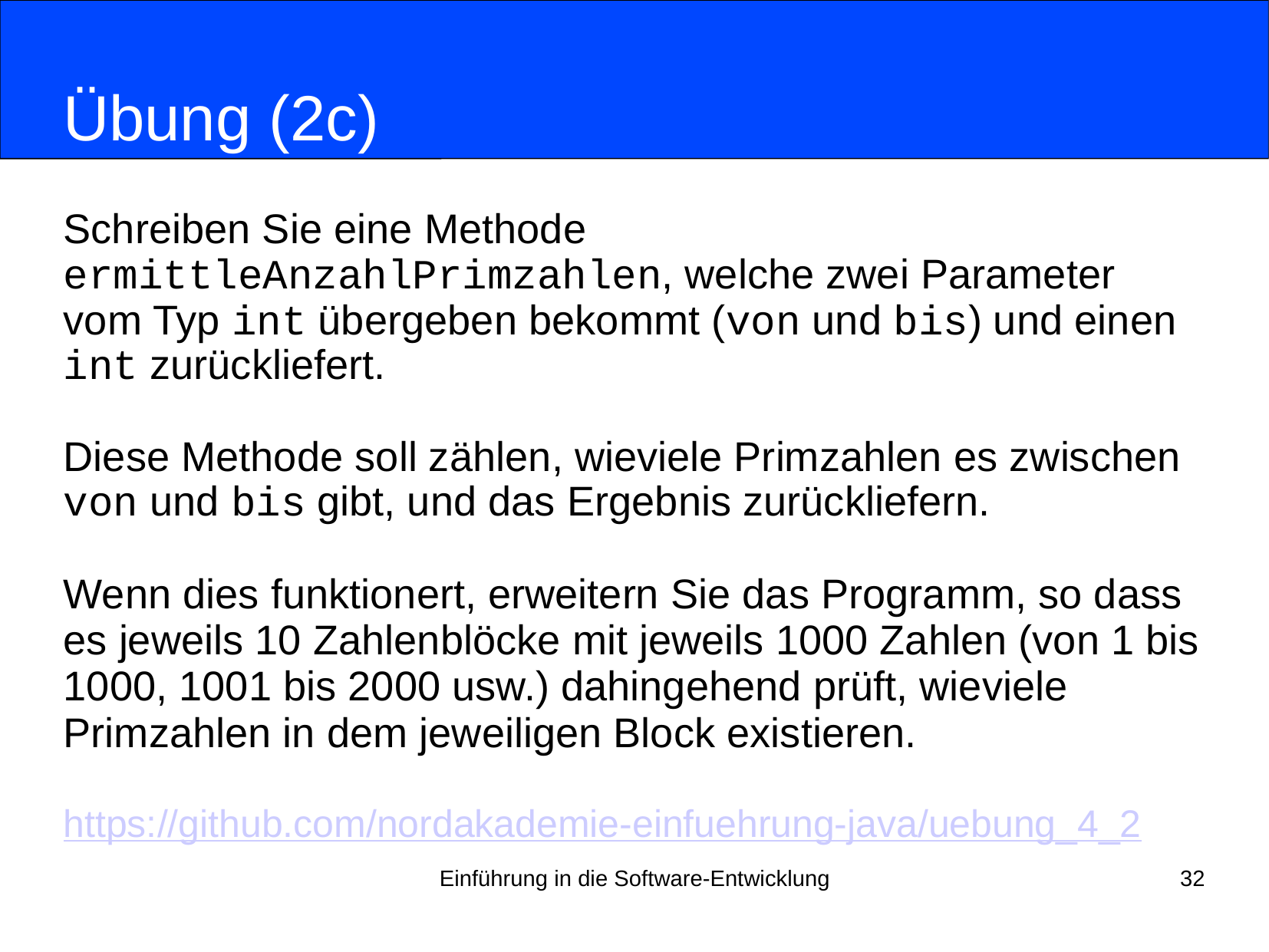

# Übung (2c)
Schreiben Sie eine Methode
ermittleAnzahlPrimzahlen, welche zwei Parameter
vom Typ int übergeben bekommt (von und bis) und einen
int zurückliefert.

Diese Methode soll zählen, wieviele Primzahlen es zwischen
von und bis gibt, und das Ergebnis zurückliefern.

Wenn dies funktionert, erweitern Sie das Programm, so dass
es jeweils 10 Zahlenblöcke mit jeweils 1000 Zahlen (von 1 bis
1000, 1001 bis 2000 usw.) dahingehend prüft, wieviele
Primzahlen in dem jeweiligen Block existieren.

https://github.com/nordakademie-einfuehrung-java/uebung_4_2

Einführung in die Software-Entwicklung
32